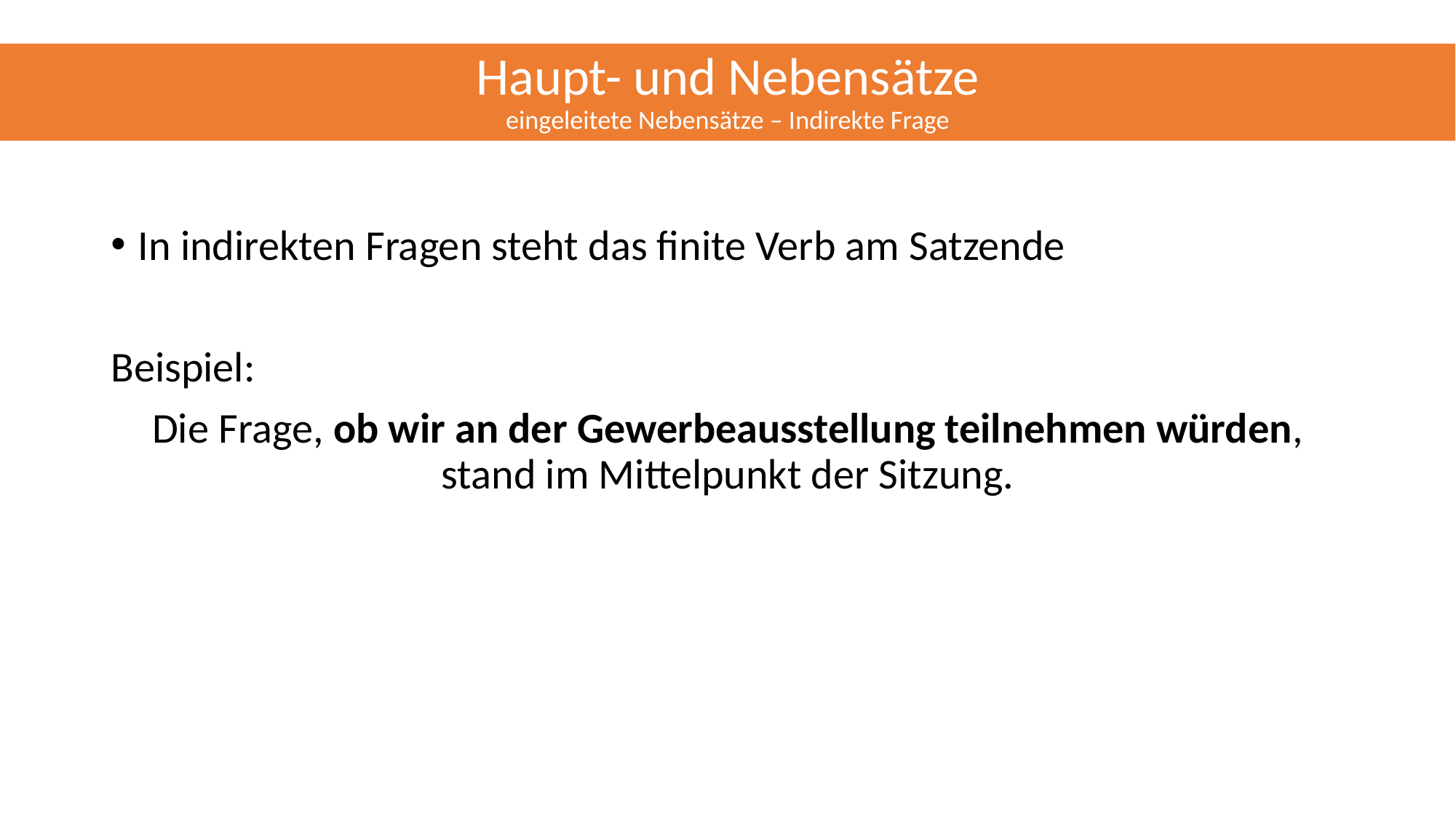

# Haupt- und Nebensätze eingeleitete Nebensätze – Indirekte Frage
In indirekten Fragen steht das finite Verb am Satzende

Beispiel:
Die Frage, ob wir an der Gewerbeausstellung teilnehmen würden, stand im Mittelpunkt der Sitzung.